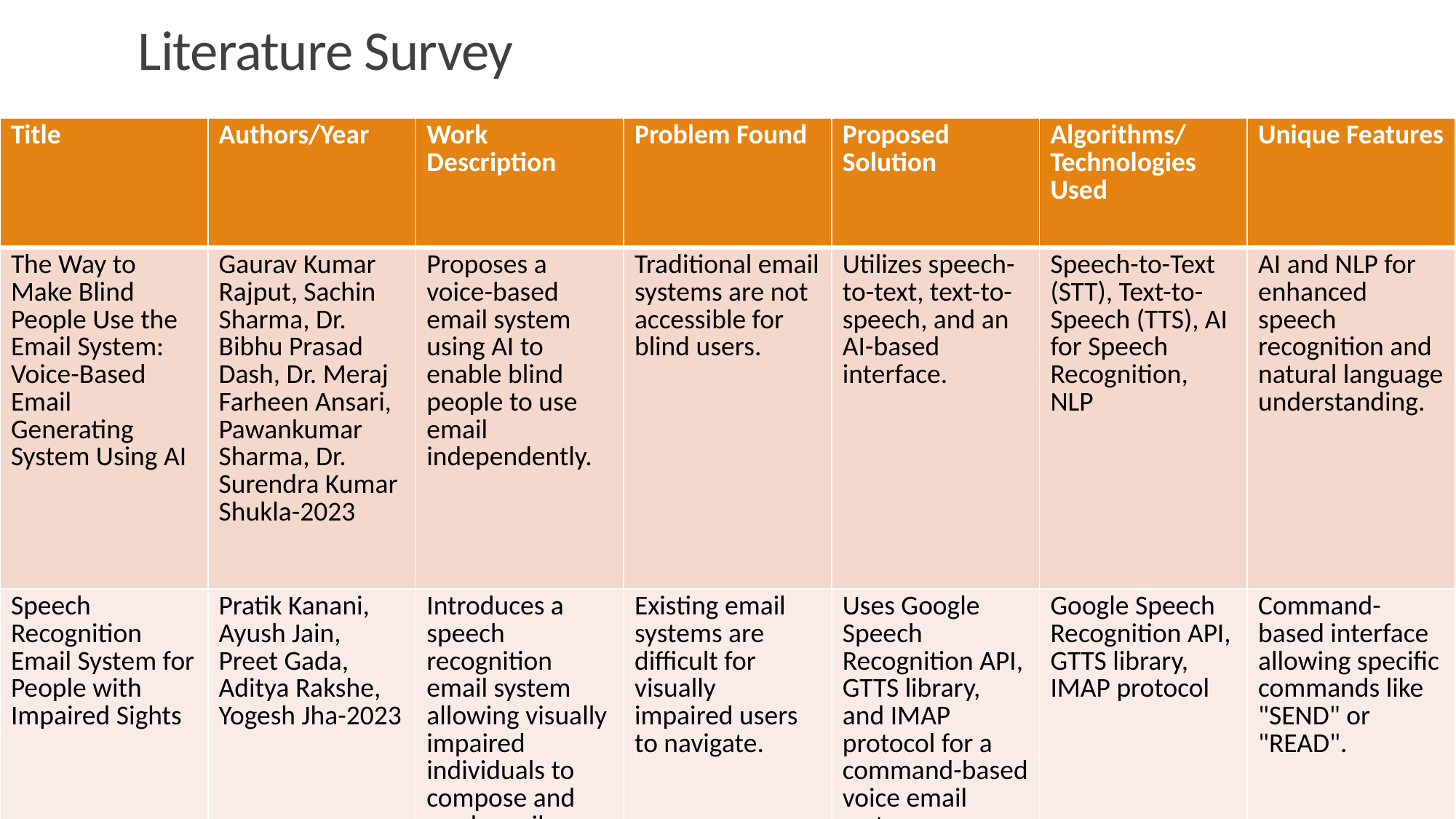

# Literature Survey
| Title | Authors/Year | Work Description | Problem Found | Proposed Solution | Algorithms/Technologies Used | Unique Features |
| --- | --- | --- | --- | --- | --- | --- |
| The Way to Make Blind People Use the Email System: Voice-Based Email Generating System Using AI | Gaurav Kumar Rajput, Sachin Sharma, Dr. Bibhu Prasad Dash, Dr. Meraj Farheen Ansari, Pawankumar Sharma, Dr. Surendra Kumar Shukla-2023 | Proposes a voice-based email system using AI to enable blind people to use email independently. | Traditional email systems are not accessible for blind users. | Utilizes speech-to-text, text-to-speech, and an AI-based interface. | Speech-to-Text (STT), Text-to-Speech (TTS), AI for Speech Recognition, NLP | AI and NLP for enhanced speech recognition and natural language understanding. |
| Speech Recognition Email System for People with Impaired Sights | Pratik Kanani, Ayush Jain, Preet Gada, Aditya Rakshe, Yogesh Jha-2023 | Introduces a speech recognition email system allowing visually impaired individuals to compose and read emails. | Existing email systems are difficult for visually impaired users to navigate. | Uses Google Speech Recognition API, GTTS library, and IMAP protocol for a command-based voice email system. | Google Speech Recognition API, GTTS library, IMAP protocol | Command-based interface allowing specific commands like "SEND" or "READ". |
4